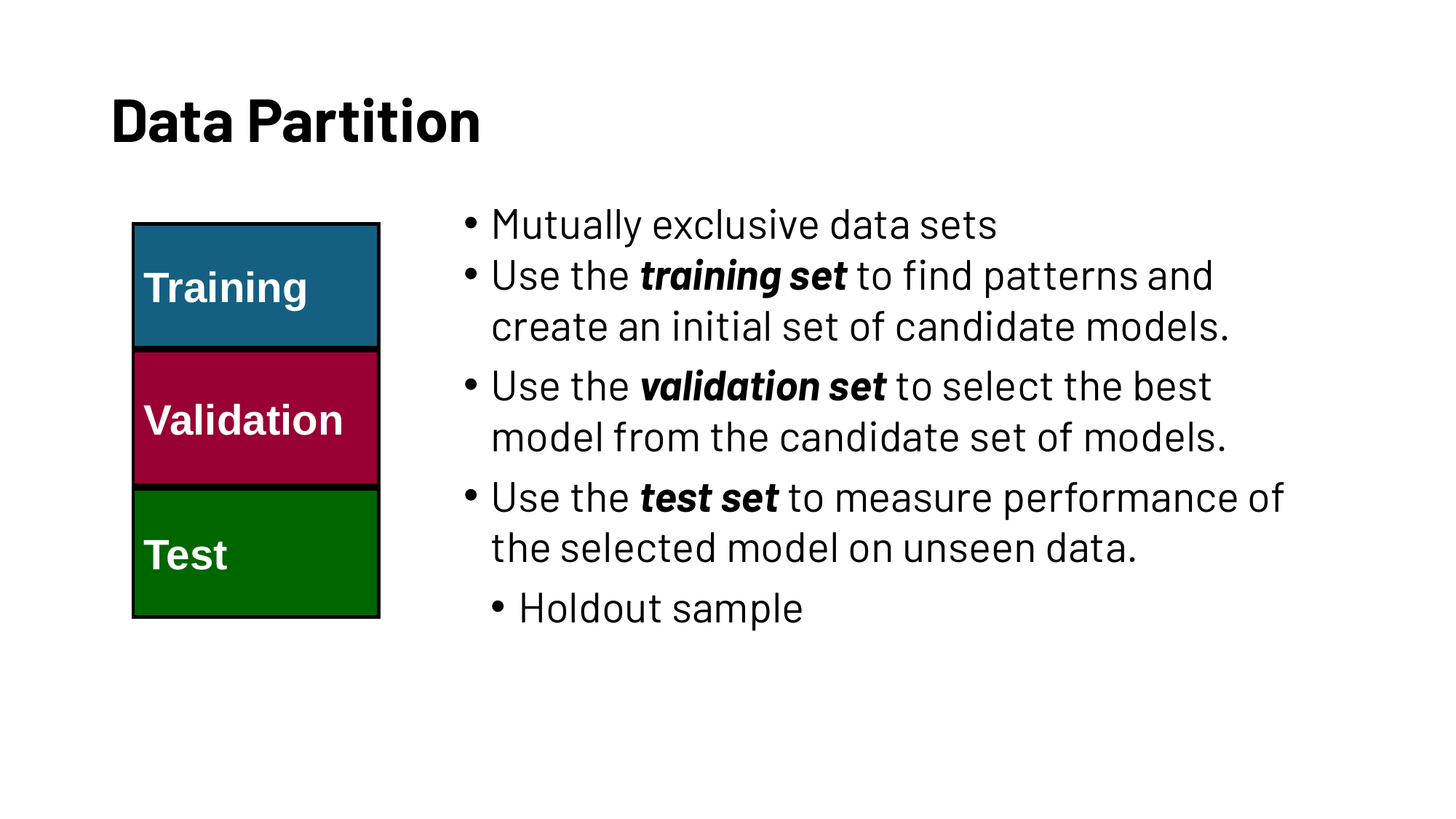

# Data Partition
Mutually exclusive data sets
Use the training set to find patterns and create an initial set of candidate models.
Use the validation set to select the best model from the candidate set of models.
Use the test set to measure performance of the selected model on unseen data.
Holdout sample
Training
Validation
Test